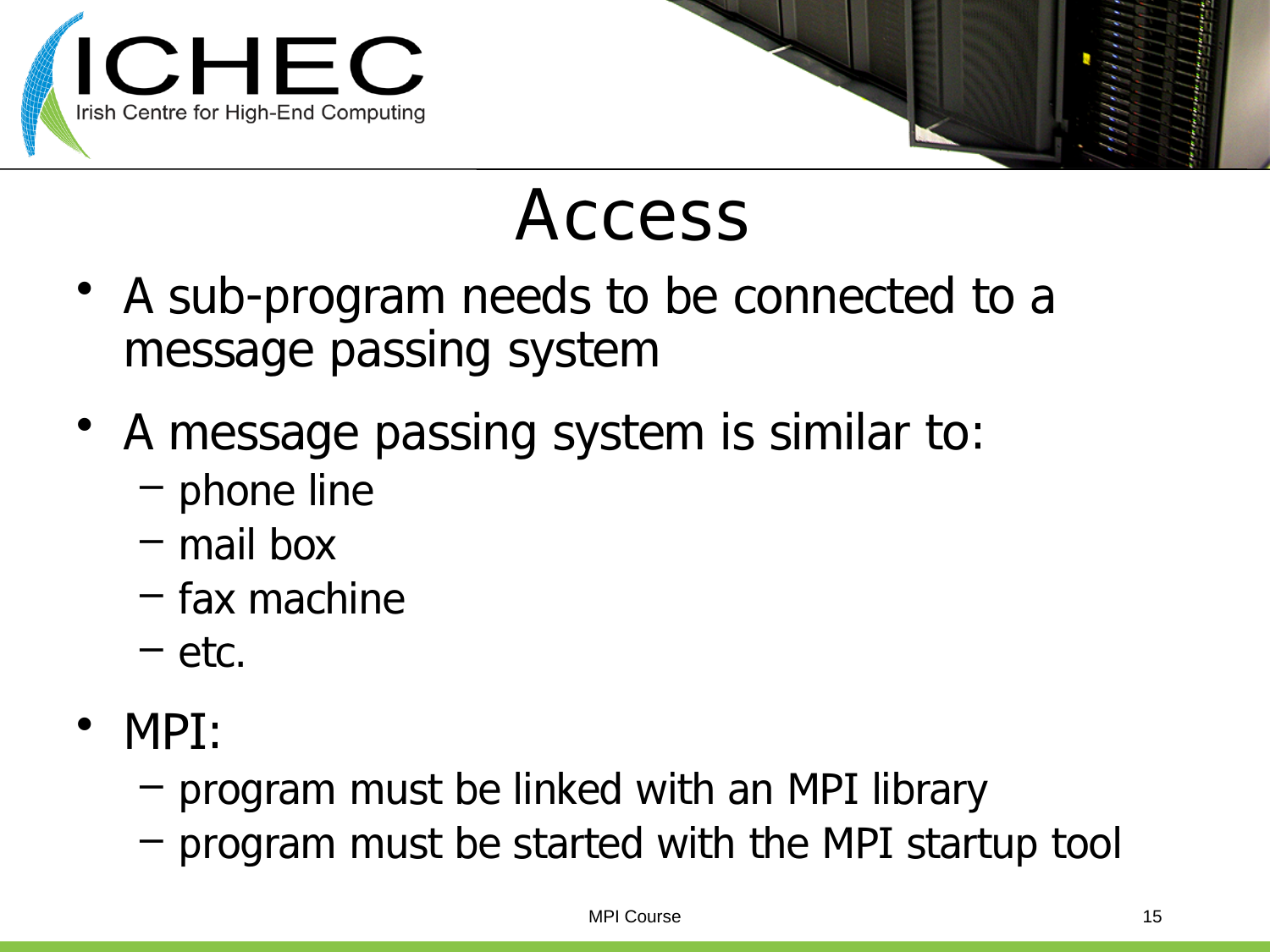

# Access
A sub-program needs to be connected to a message passing system
A message passing system is similar to:
phone line
mail box
fax machine
etc.
MPI:
program must be linked with an MPI library
program must be started with the MPI startup tool
MPI Course
15